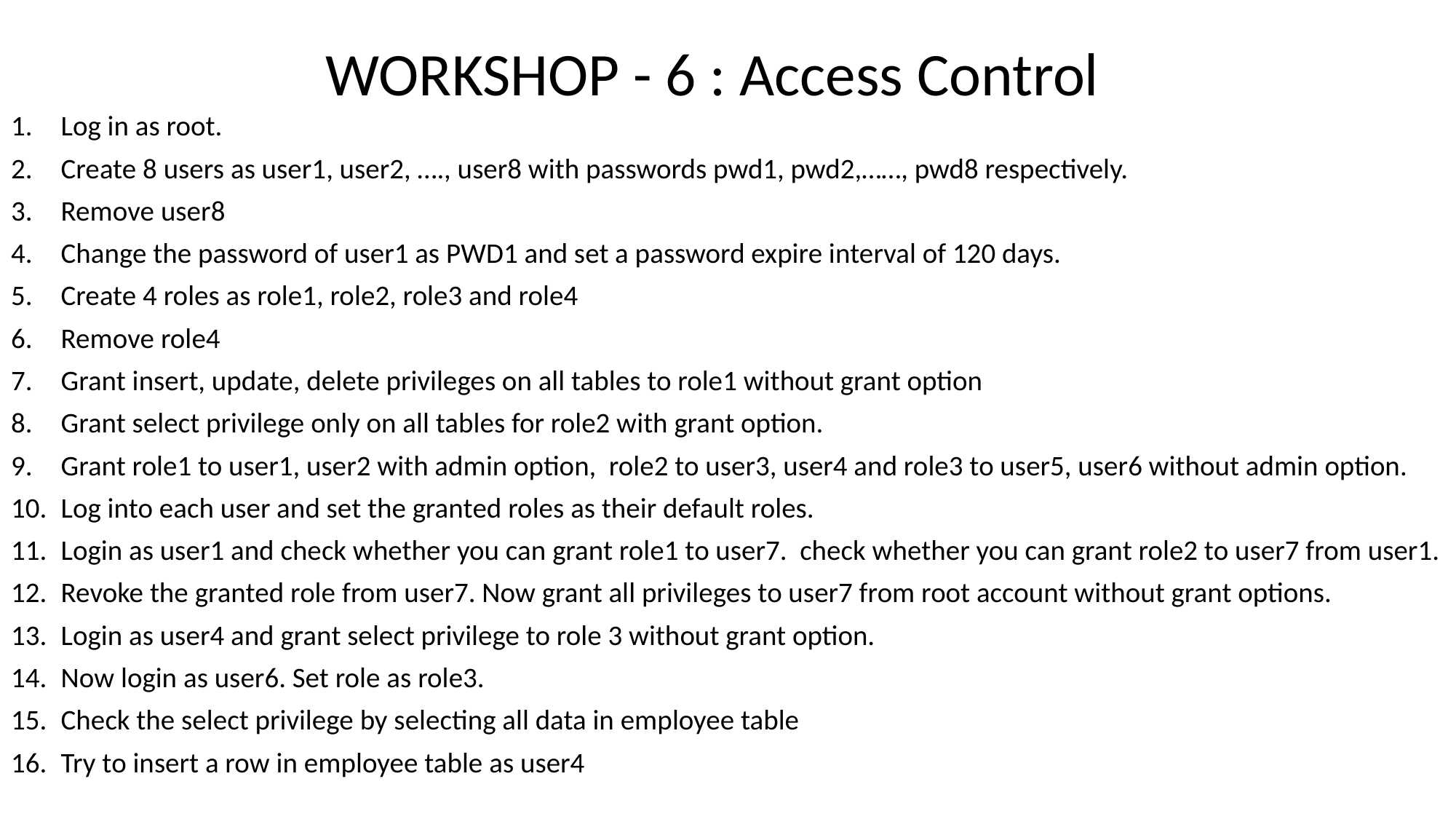

# WORKSHOP - 6 : Access Control
Log in as root.
Create 8 users as user1, user2, …., user8 with passwords pwd1, pwd2,……, pwd8 respectively.
Remove user8
Change the password of user1 as PWD1 and set a password expire interval of 120 days.
Create 4 roles as role1, role2, role3 and role4
Remove role4
Grant insert, update, delete privileges on all tables to role1 without grant option
Grant select privilege only on all tables for role2 with grant option.
Grant role1 to user1, user2 with admin option,  role2 to user3, user4 and role3 to user5, user6 without admin option.
Log into each user and set the granted roles as their default roles.
Login as user1 and check whether you can grant role1 to user7.  check whether you can grant role2 to user7 from user1.
Revoke the granted role from user7. Now grant all privileges to user7 from root account without grant options.
Login as user4 and grant select privilege to role 3 without grant option.
Now login as user6. Set role as role3.
Check the select privilege by selecting all data in employee table
Try to insert a row in employee table as user4